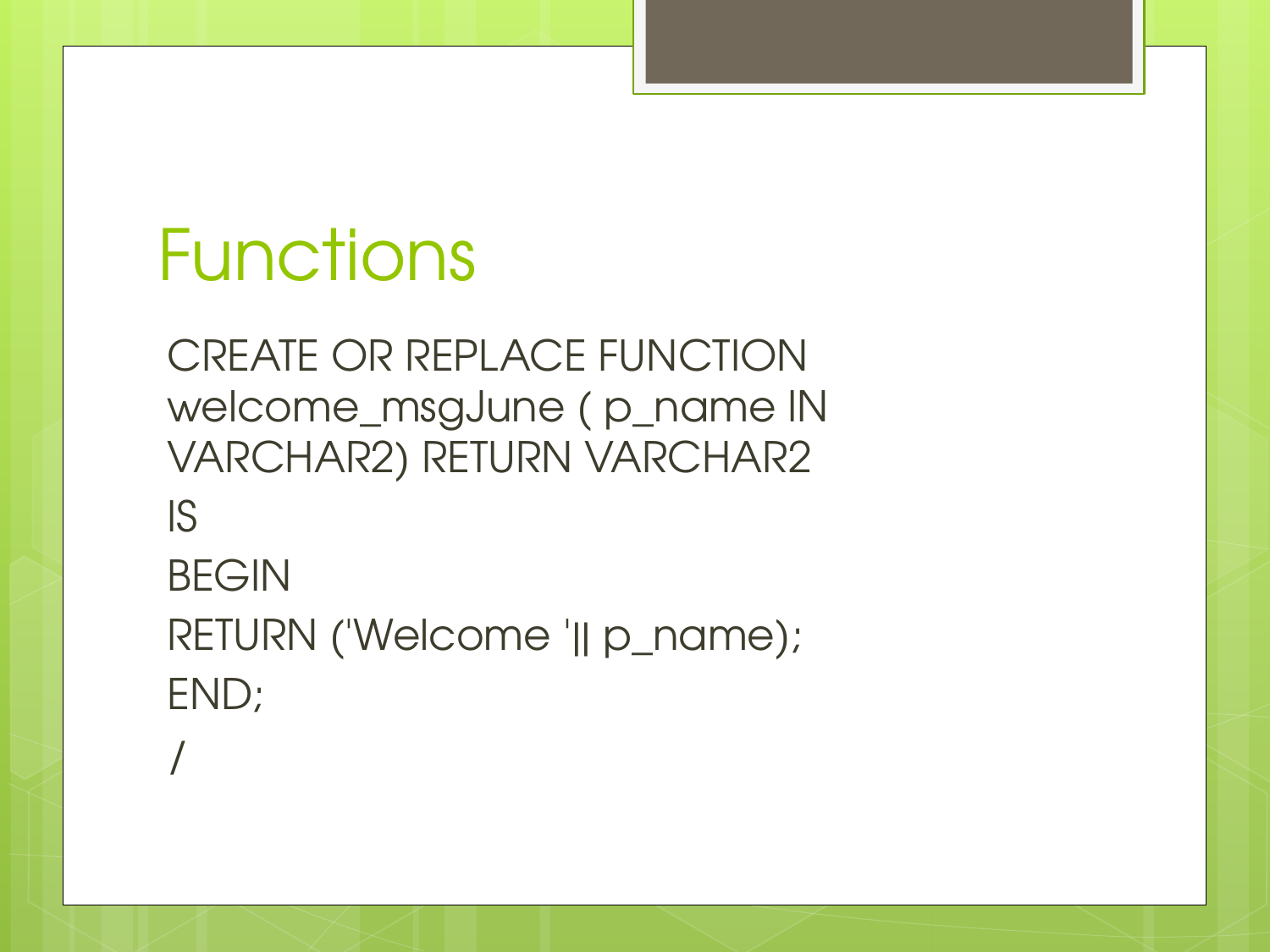

# Functions
CREATE OR REPLACE FUNCTION welcome_msgJune ( p_name IN VARCHAR2) RETURN VARCHAR2
IS
BEGIN
RETURN ('Welcome '|| p_name);
END;
/